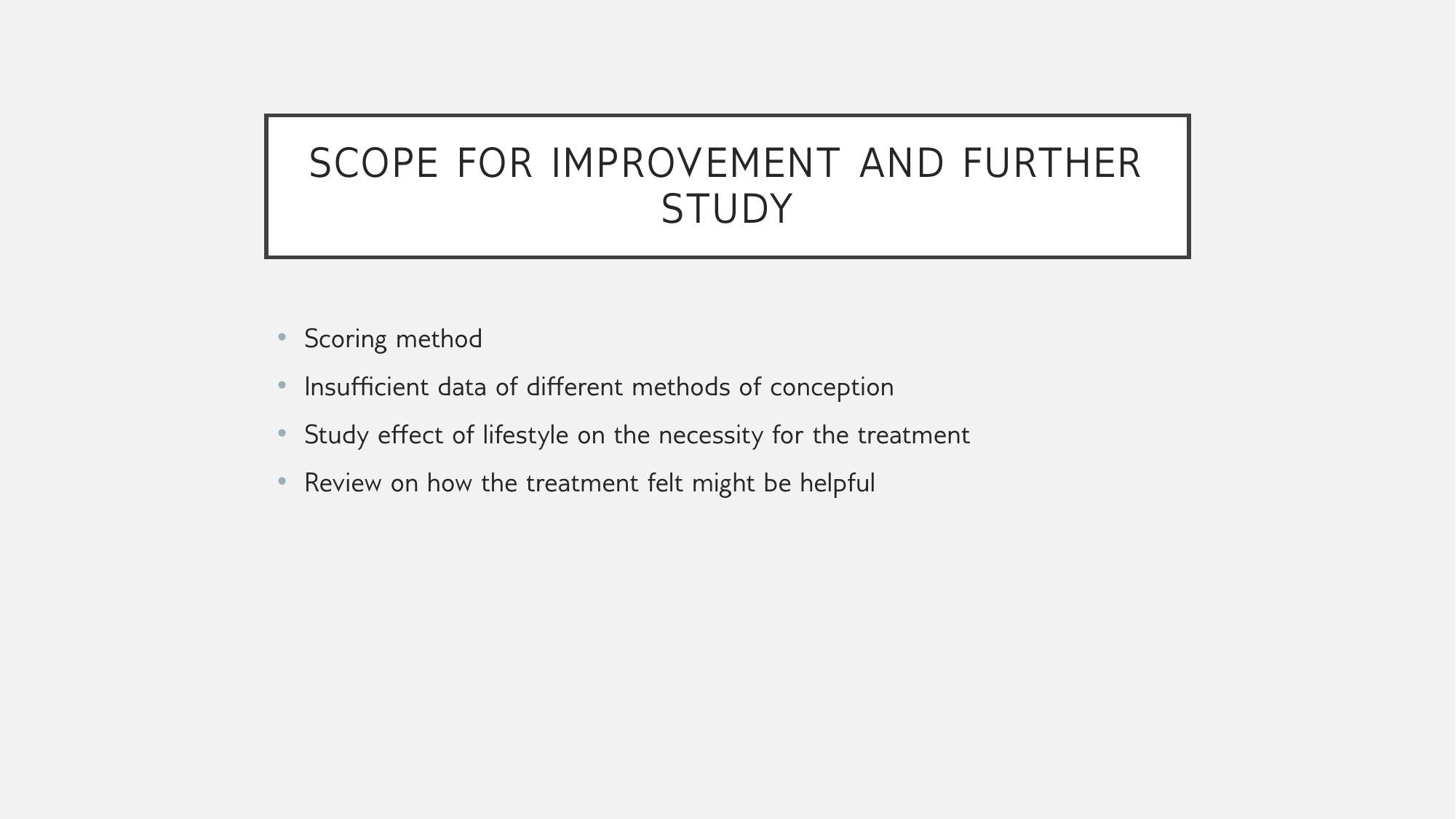

# Scope for improvement and further study
Scoring method
Insufficient data of different methods of conception
Study effect of lifestyle on the necessity for the treatment
Review on how the treatment felt might be helpful